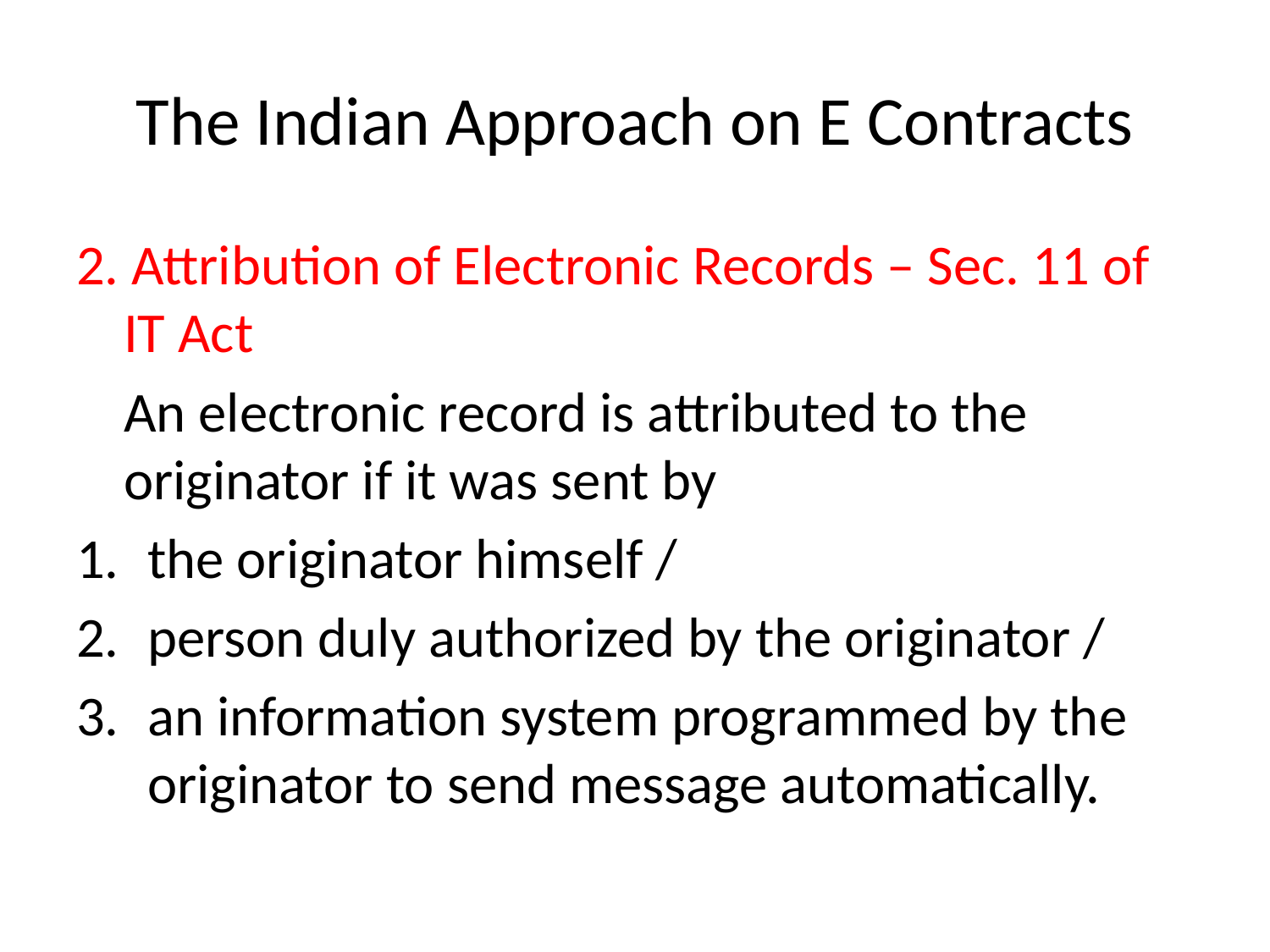

# The Indian Approach on E Contracts
2. Attribution of Electronic Records – Sec. 11 of IT Act
	An electronic record is attributed to the originator if it was sent by
the originator himself /
person duly authorized by the originator /
an information system programmed by the originator to send message automatically.